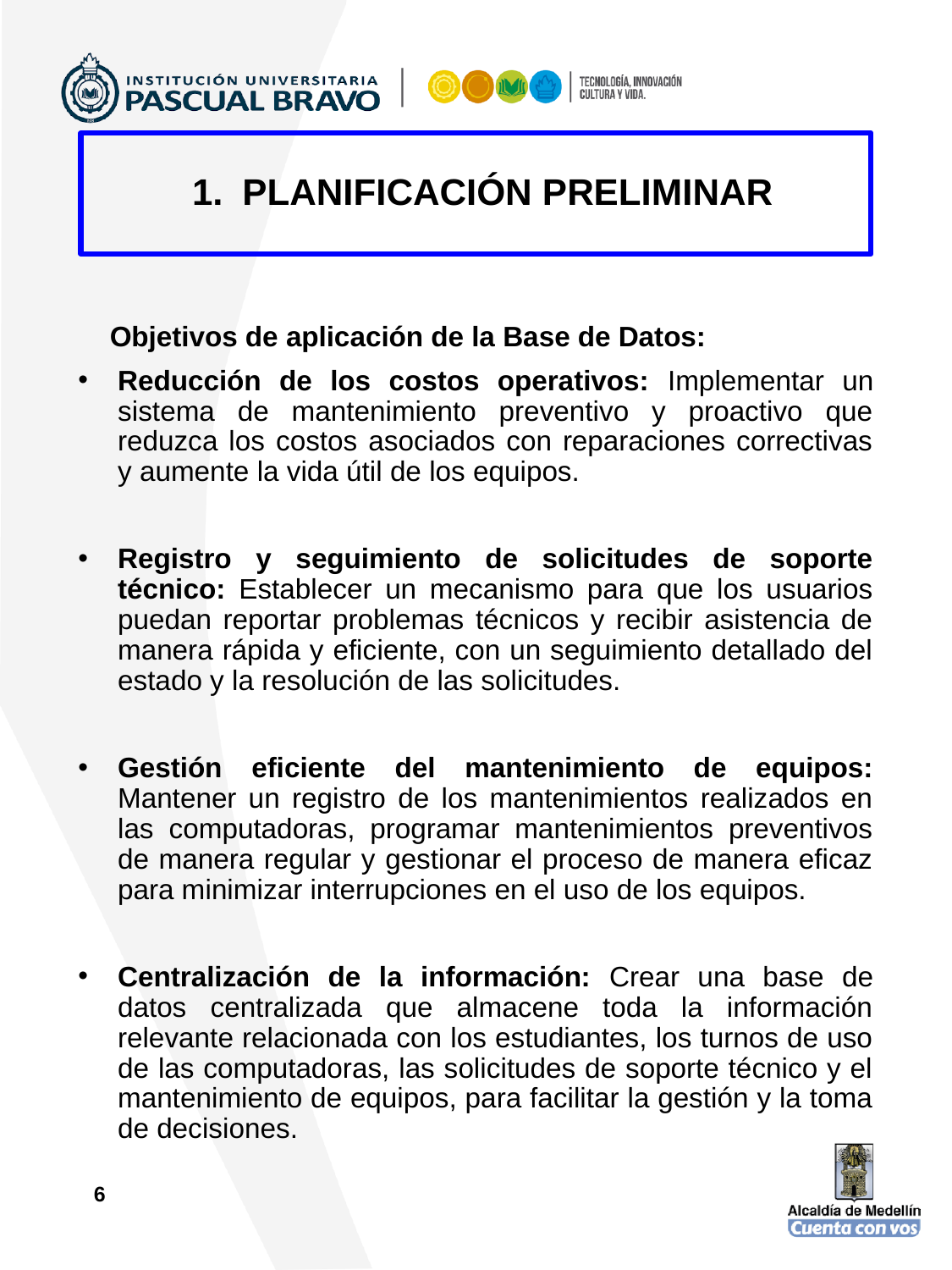

PLANIFICACIÓN PRELIMINAR
# Objetivos de aplicación de la Base de Datos:
Reducción de los costos operativos: Implementar un sistema de mantenimiento preventivo y proactivo que reduzca los costos asociados con reparaciones correctivas y aumente la vida útil de los equipos.

Registro y seguimiento de solicitudes de soporte técnico: Establecer un mecanismo para que los usuarios puedan reportar problemas técnicos y recibir asistencia de manera rápida y eficiente, con un seguimiento detallado del estado y la resolución de las solicitudes.

Gestión eficiente del mantenimiento de equipos: Mantener un registro de los mantenimientos realizados en las computadoras, programar mantenimientos preventivos de manera regular y gestionar el proceso de manera eficaz para minimizar interrupciones en el uso de los equipos.

Centralización de la información: Crear una base de datos centralizada que almacene toda la información relevante relacionada con los estudiantes, los turnos de uso de las computadoras, las solicitudes de soporte técnico y el mantenimiento de equipos, para facilitar la gestión y la toma de decisiones.
6